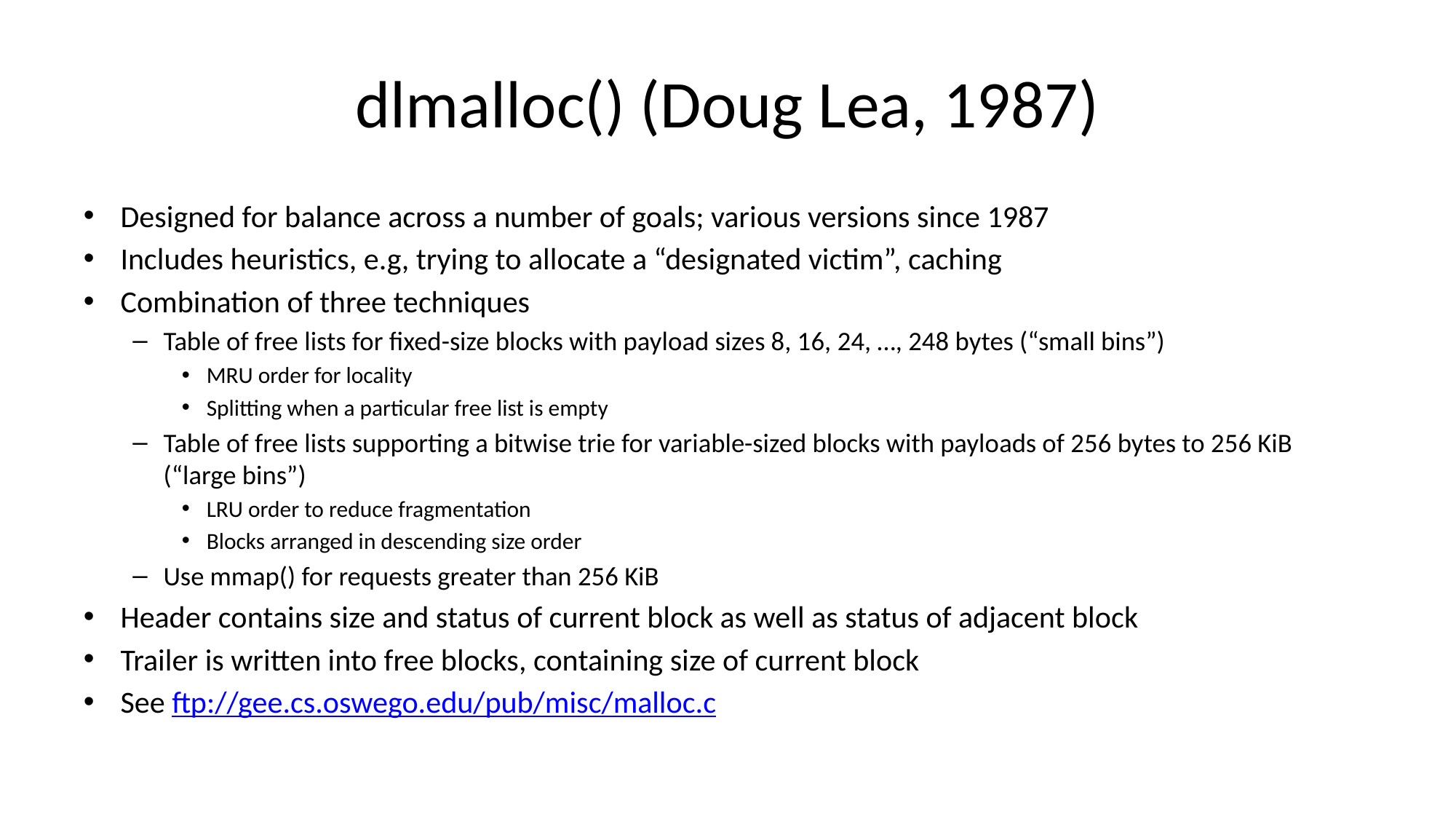

# dlmalloc() (Doug Lea, 1987)
Designed for balance across a number of goals; various versions since 1987
Includes heuristics, e.g, trying to allocate a “designated victim”, caching
Combination of three techniques
Table of free lists for fixed-size blocks with payload sizes 8, 16, 24, …, 248 bytes (“small bins”)
MRU order for locality
Splitting when a particular free list is empty
Table of free lists supporting a bitwise trie for variable-sized blocks with payloads of 256 bytes to 256 KiB (“large bins”)
LRU order to reduce fragmentation
Blocks arranged in descending size order
Use mmap() for requests greater than 256 KiB
Header contains size and status of current block as well as status of adjacent block
Trailer is written into free blocks, containing size of current block
See ftp://gee.cs.oswego.edu/pub/misc/malloc.c